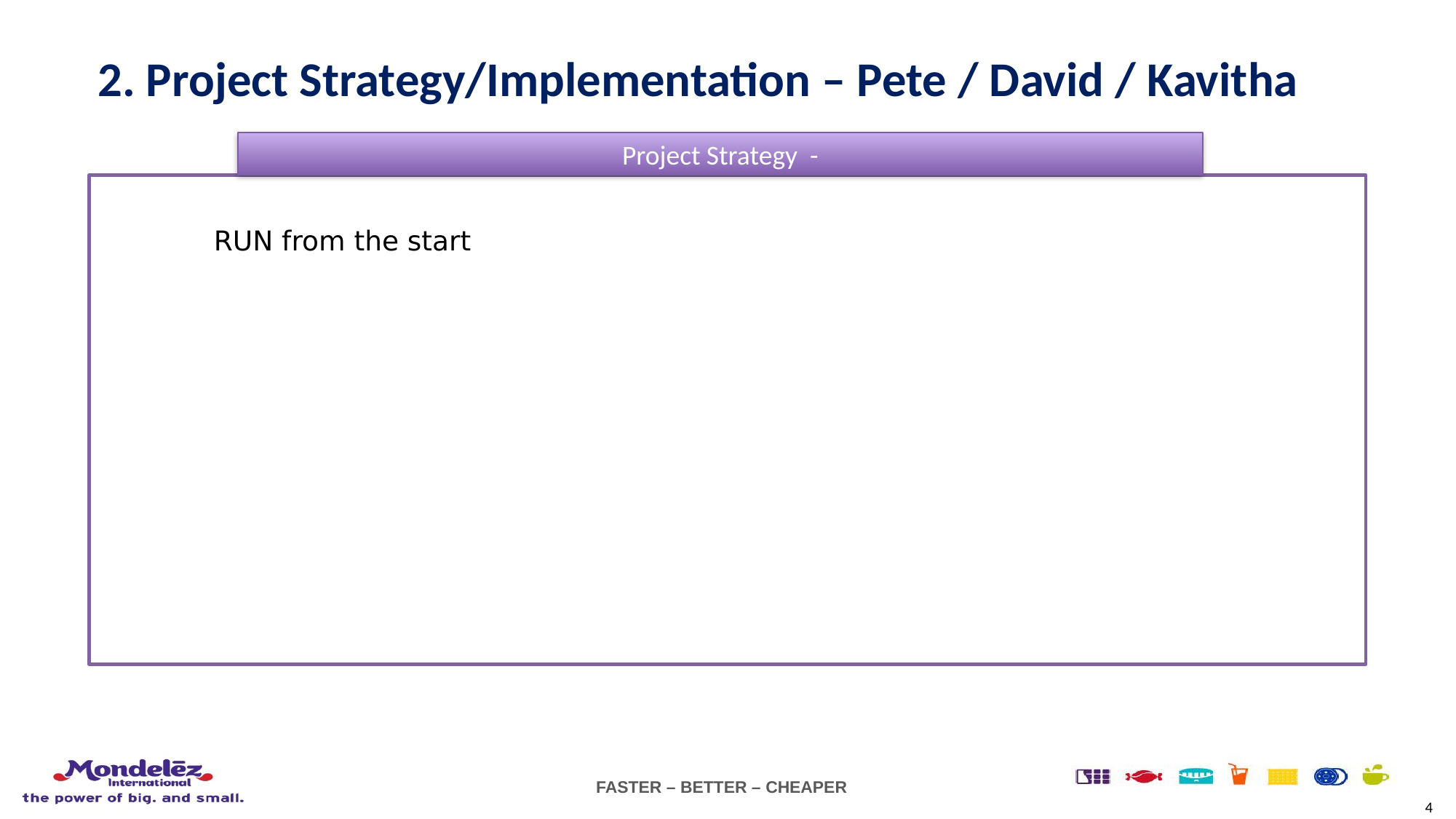

# 2. Project Strategy/Implementation – Pete / David / Kavitha
Project Strategy  -

RUN from the start
4